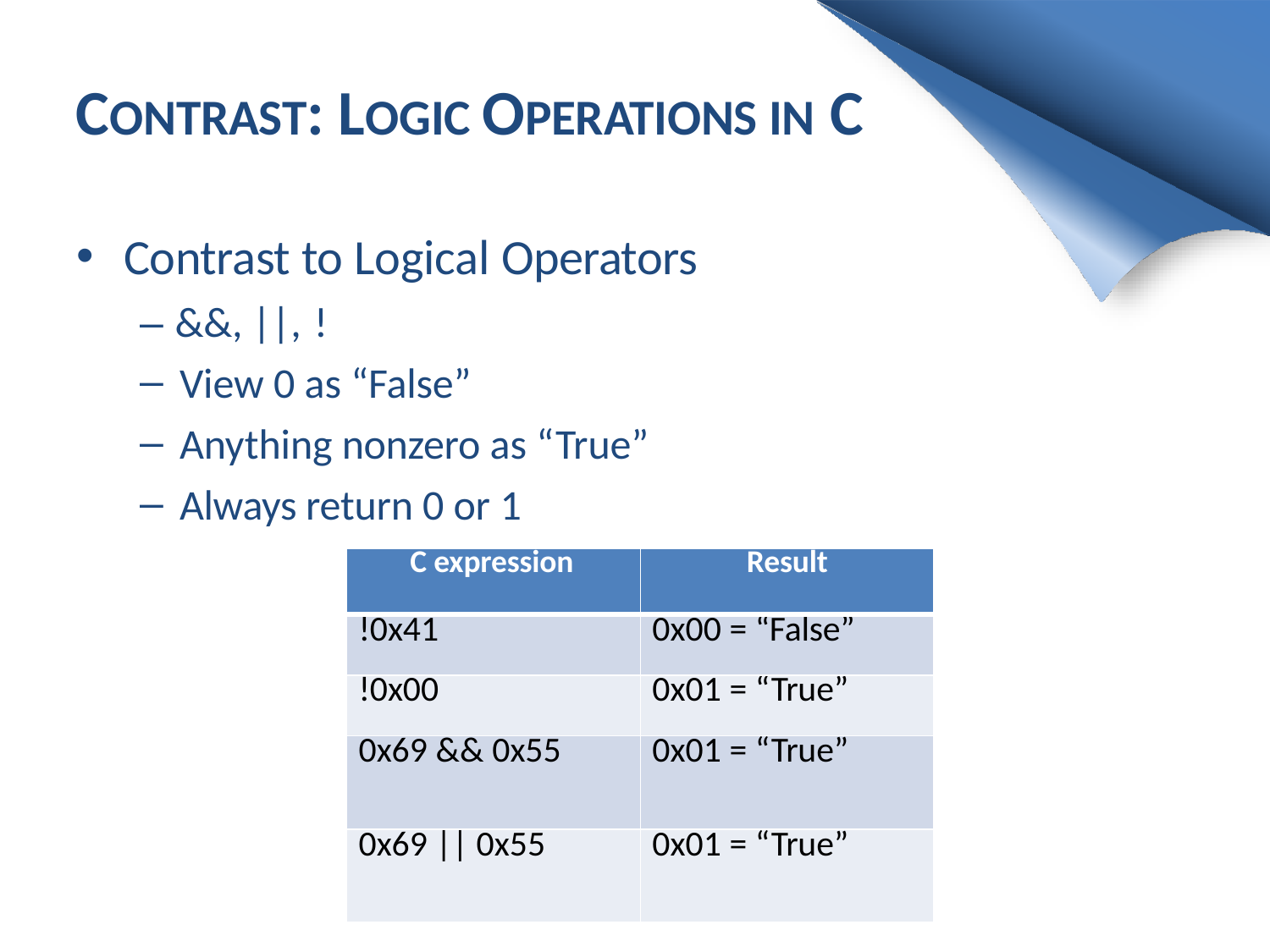

# CONTRAST: LOGIC OPERATIONS IN C
Contrast to Logical Operators
– &&, ||, !
View 0 as “False”
Anything nonzero as “True”
Always return 0 or 1
| C expression | Result |
| --- | --- |
| !0x41 | 0x00 = “False” |
| !0x00 | 0x01 = “True” |
| 0x69 && 0x55 | 0x01 = “True” |
| 0x69 || 0x55 | 0x01 = “True” |